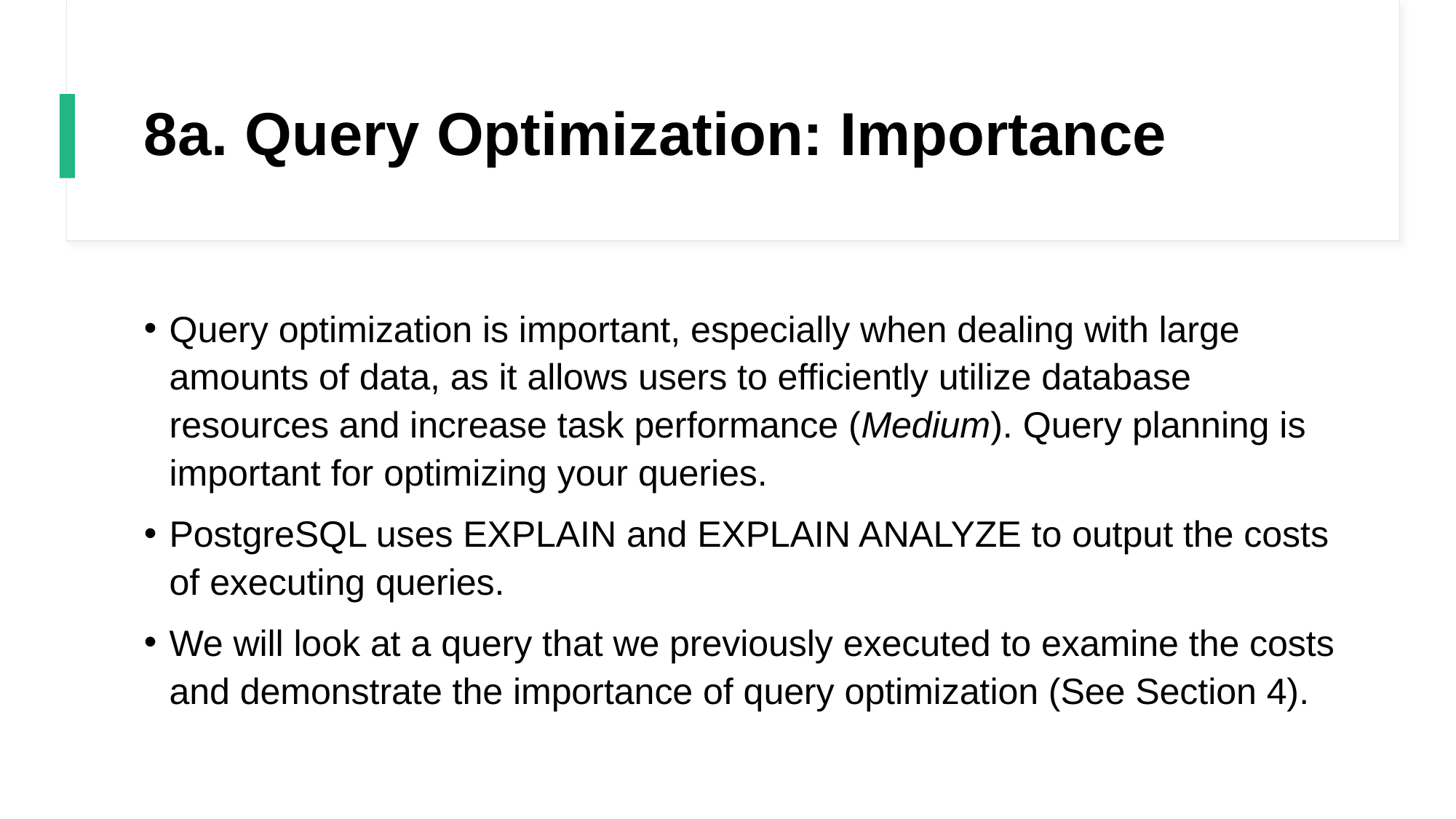

# 8a. Query Optimization: Importance
Query optimization is important, especially when dealing with large amounts of data, as it allows users to efficiently utilize database resources and increase task performance (Medium). Query planning is important for optimizing your queries.
PostgreSQL uses EXPLAIN and EXPLAIN ANALYZE to output the costs of executing queries.
We will look at a query that we previously executed to examine the costs and demonstrate the importance of query optimization (See Section 4).